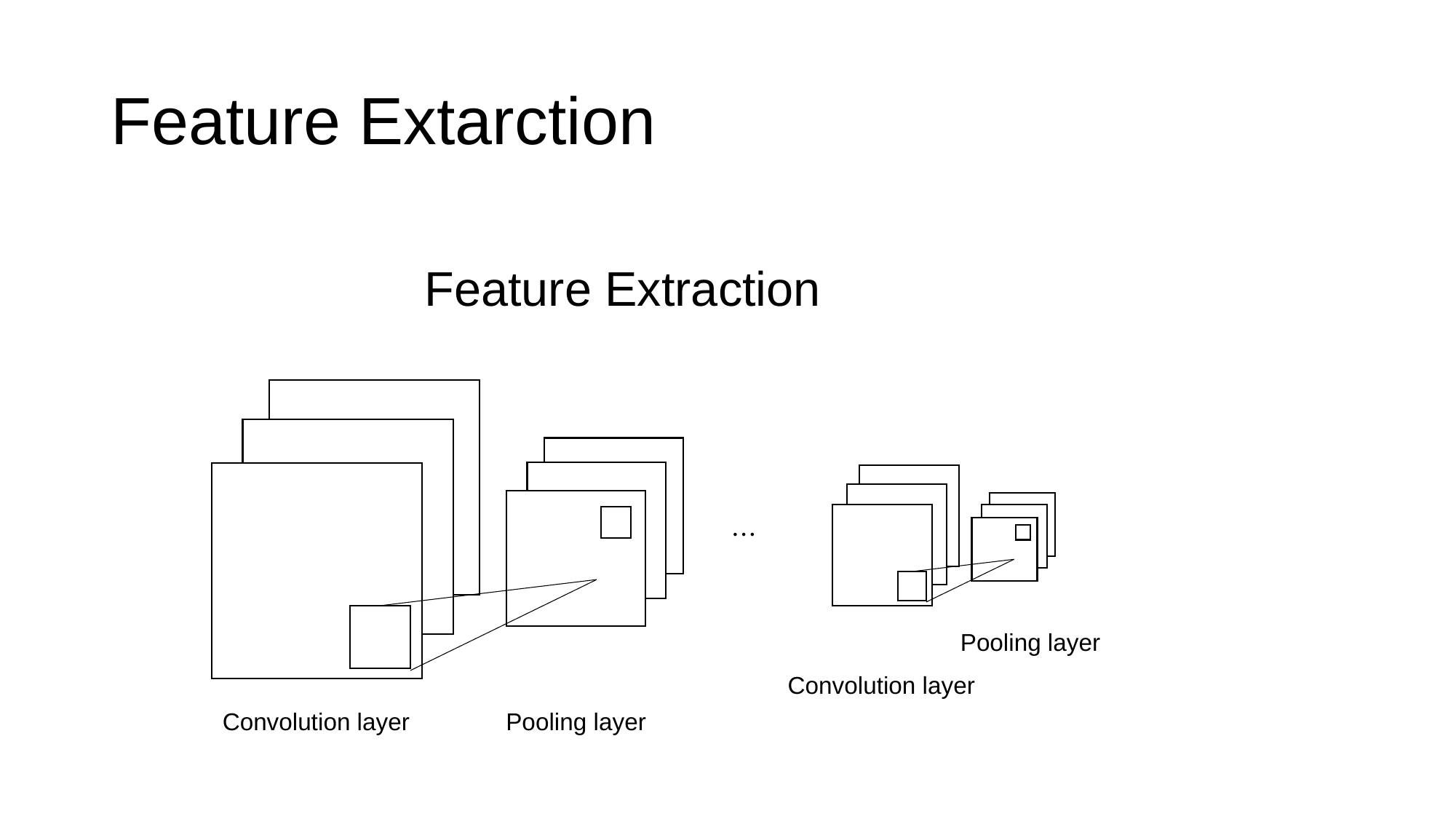

# Feature Extarction
Feature Extraction

●  ●  ●

Pooling layer
Convolution layer
Convolution layer
Pooling layer